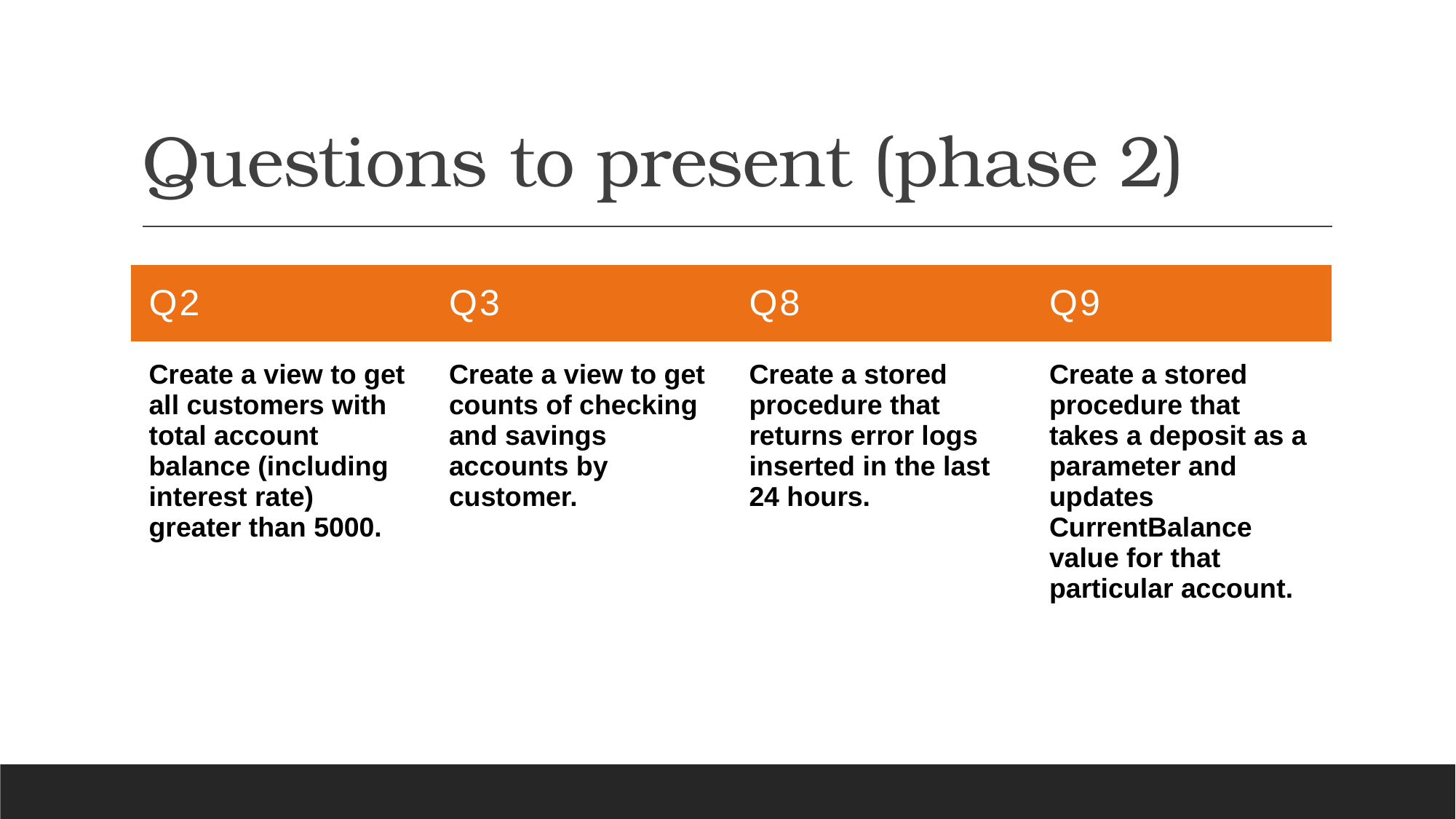

# Questions to present (phase 2)
| Q2 | Q3 | Q8 | Q9 |
| --- | --- | --- | --- |
| Create a view to get all customers with total account balance (including interest rate) greater than 5000. | Create a view to get counts of checking and savings accounts by customer. | Create a stored procedure that returns error logs inserted in the last 24 hours. | Create a stored procedure that takes a deposit as a parameter and updates CurrentBalance value for that particular account. |